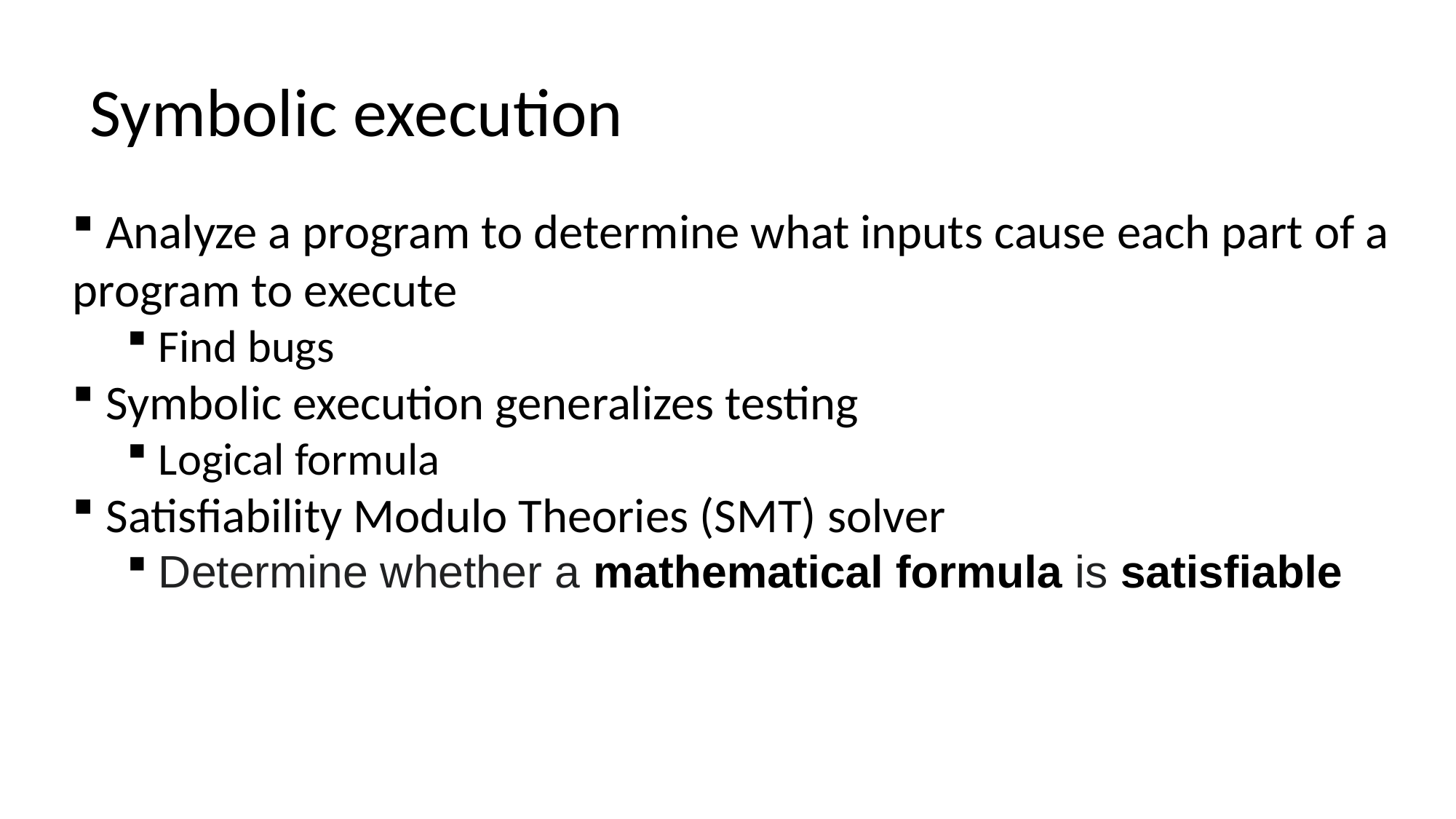

# Symbolic execution
 Analyze a program to determine what inputs cause each part of a program to execute
 Find bugs
 Symbolic execution generalizes testing
 Logical formula
 Satisfiability Modulo Theories (SMT) solver
 Determine whether a mathematical formula is satisfiable